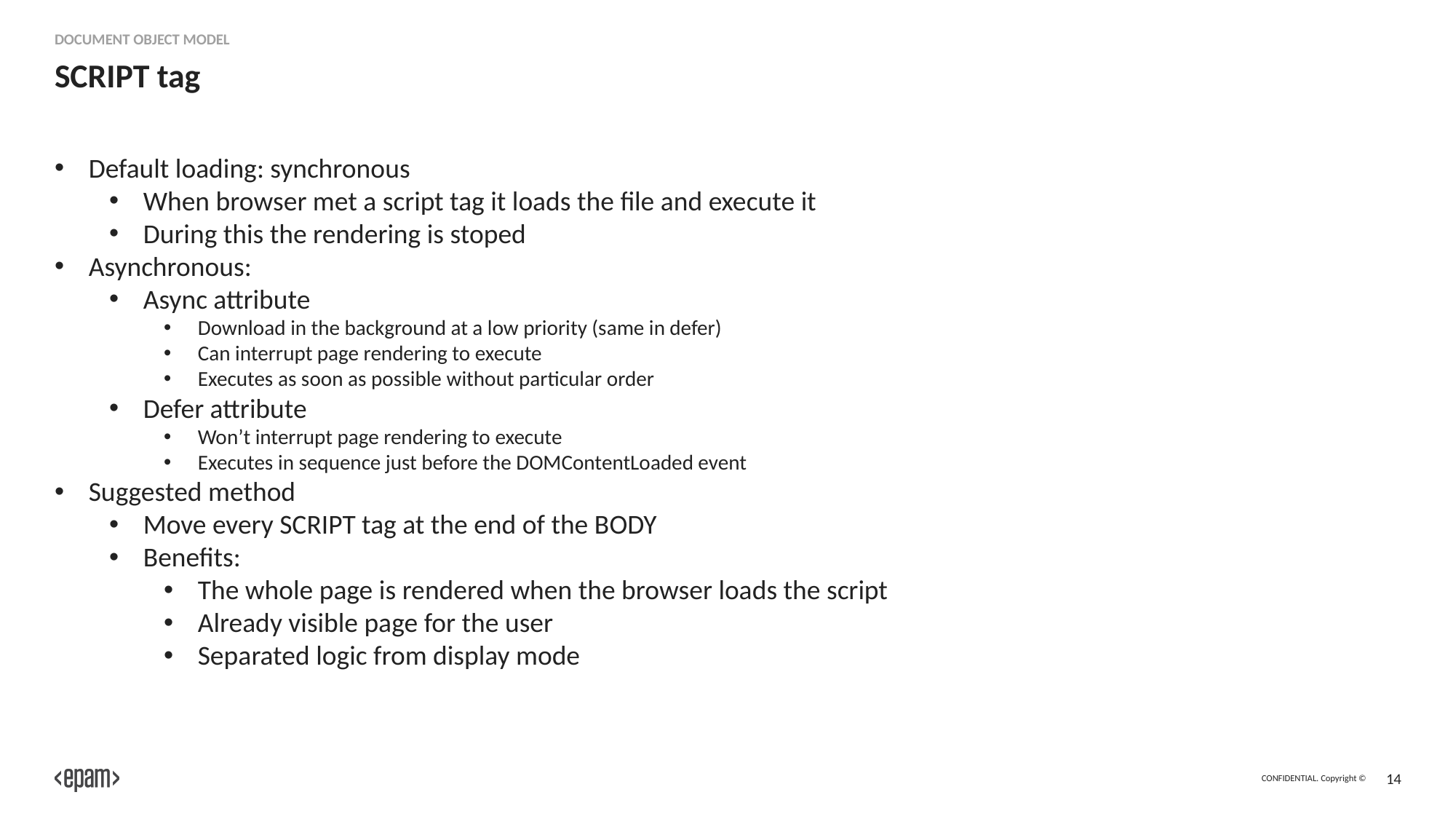

Document Object Model
# SCRIPT tag
Default loading: synchronous
When browser met a script tag it loads the file and execute it
During this the rendering is stoped
Asynchronous:
Async attribute
Download in the background at a low priority (same in defer)
Can interrupt page rendering to execute
Executes as soon as possible without particular order
Defer attribute
Won’t interrupt page rendering to execute
Executes in sequence just before the DOMContentLoaded event
Suggested method
Move every SCRIPT tag at the end of the BODY
Benefits:
The whole page is rendered when the browser loads the script
Already visible page for the user
Separated logic from display mode